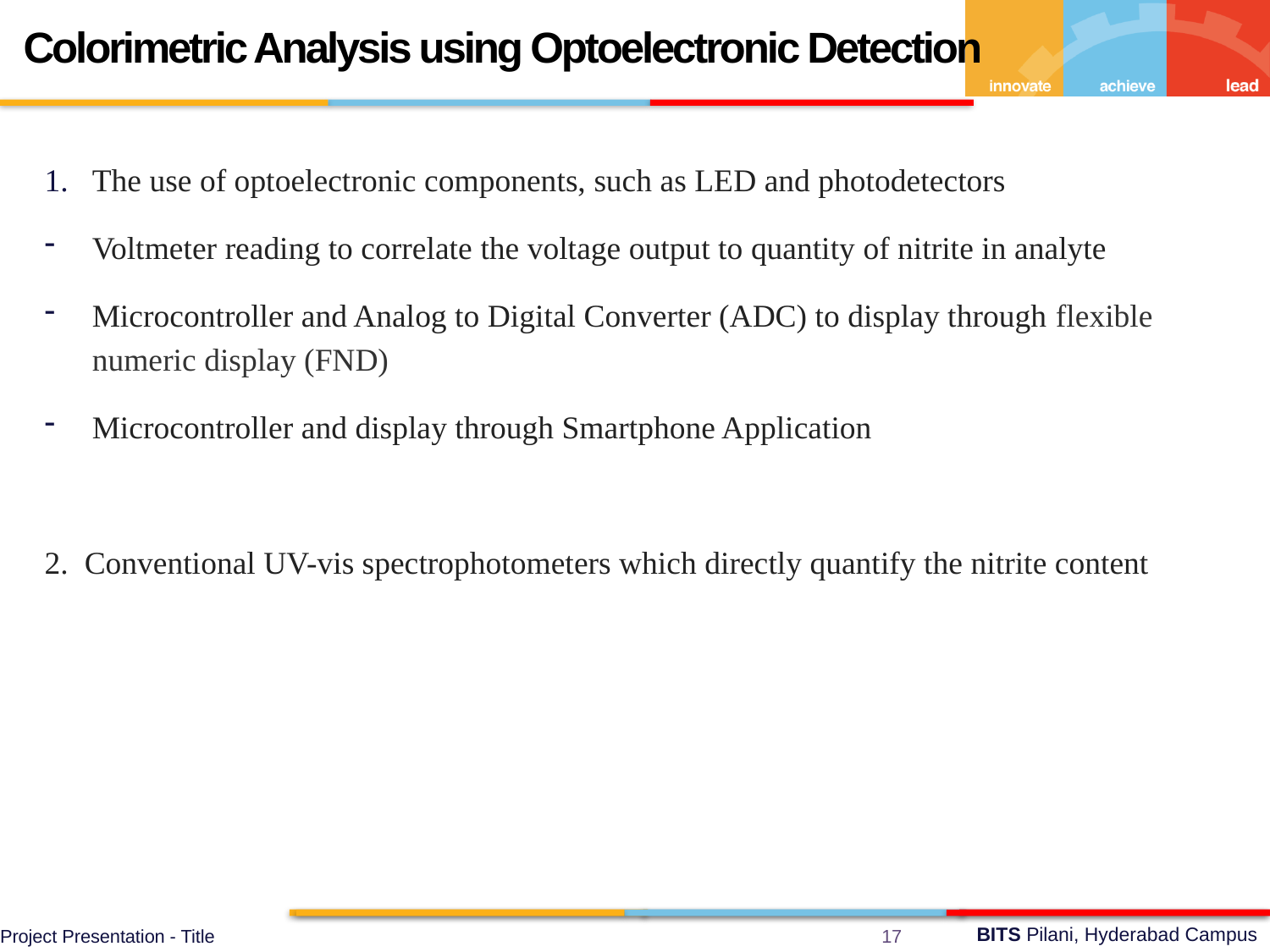

Colorimetric Analysis using Optoelectronic Detection
The use of optoelectronic components, such as LED and photodetectors
Voltmeter reading to correlate the voltage output to quantity of nitrite in analyte
Microcontroller and Analog to Digital Converter (ADC) to display through flexible numeric display (FND)
Microcontroller and display through Smartphone Application

2.  Conventional UV-vis spectrophotometers which directly quantify the nitrite content